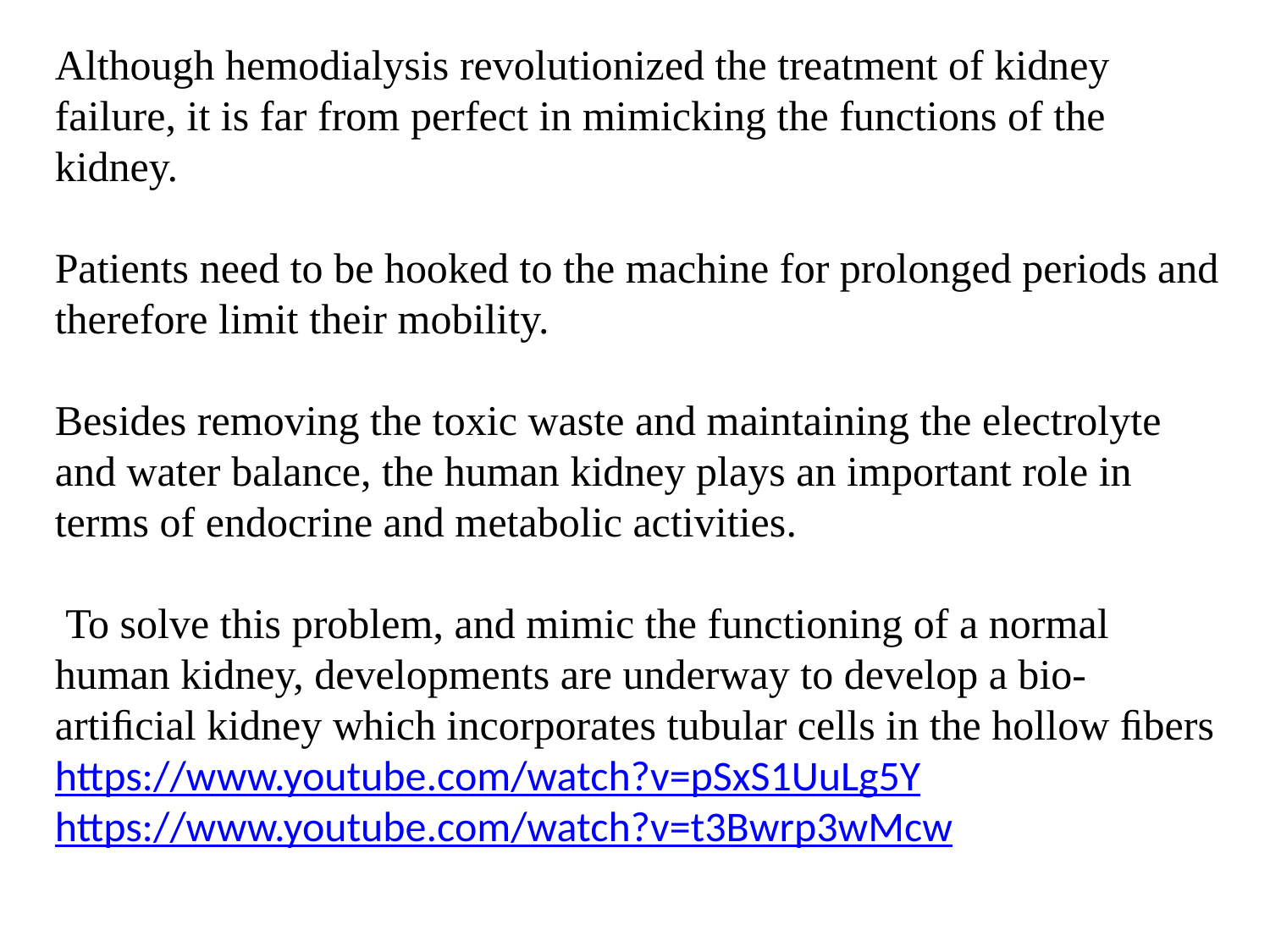

Although hemodialysis revolutionized the treatment of kidney failure, it is far from perfect in mimicking the functions of the kidney.

Patients need to be hooked to the machine for prolonged periods and therefore limit their mobility.

Besides removing the toxic waste and maintaining the electrolyte and water balance, the human kidney plays an important role in terms of endocrine and metabolic activities.

 To solve this problem, and mimic the functioning of a normal human kidney, developments are underway to develop a bio-artiﬁcial kidney which incorporates tubular cells in the hollow ﬁbers
https://www.youtube.com/watch?v=pSxS1UuLg5Y
https://www.youtube.com/watch?v=t3Bwrp3wMcw